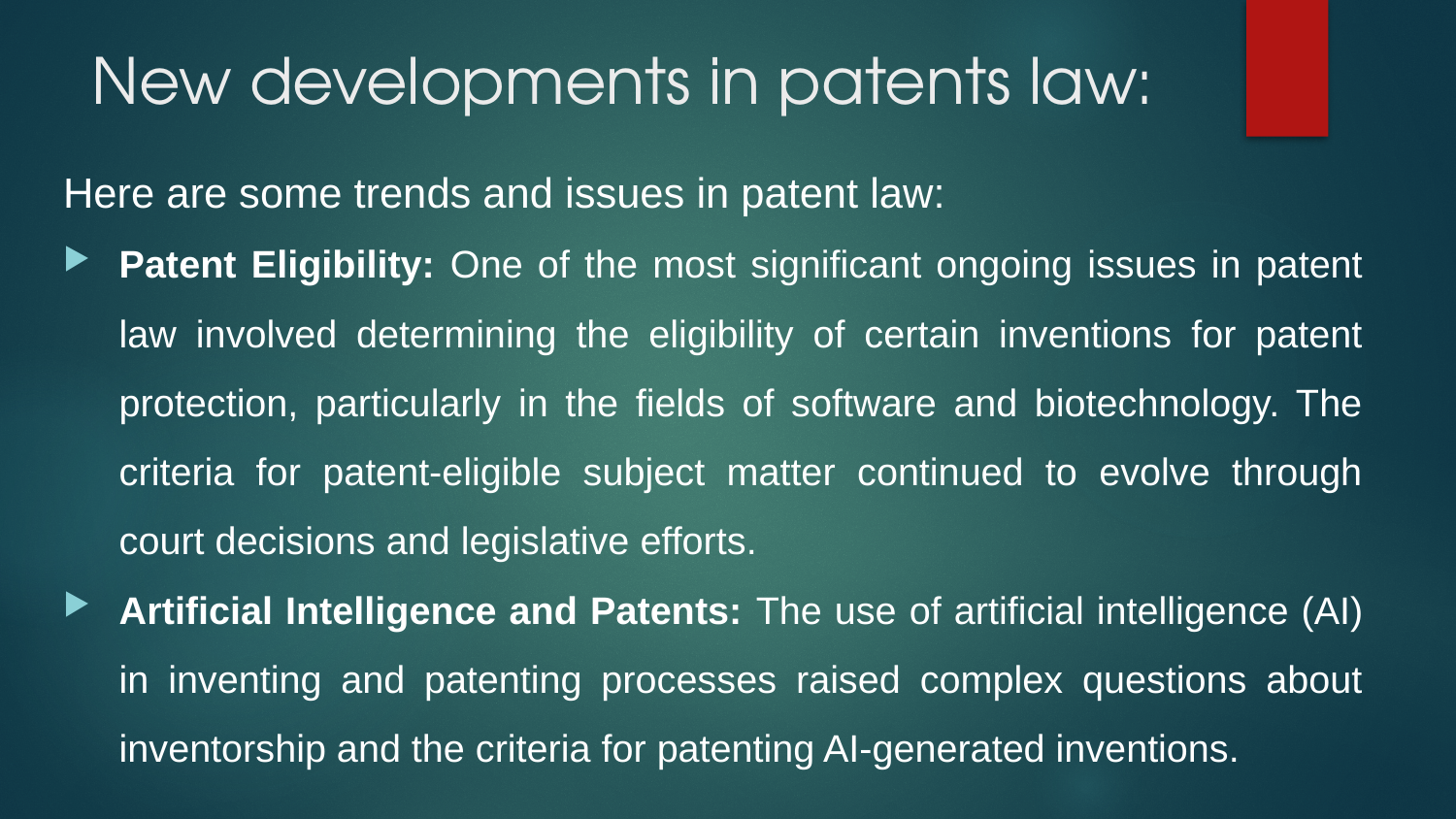

# New developments in patents law:
Here are some trends and issues in patent law:
Patent Eligibility: One of the most significant ongoing issues in patent law involved determining the eligibility of certain inventions for patent protection, particularly in the fields of software and biotechnology. The criteria for patent-eligible subject matter continued to evolve through court decisions and legislative efforts.
Artificial Intelligence and Patents: The use of artificial intelligence (AI) in inventing and patenting processes raised complex questions about inventorship and the criteria for patenting AI-generated inventions.